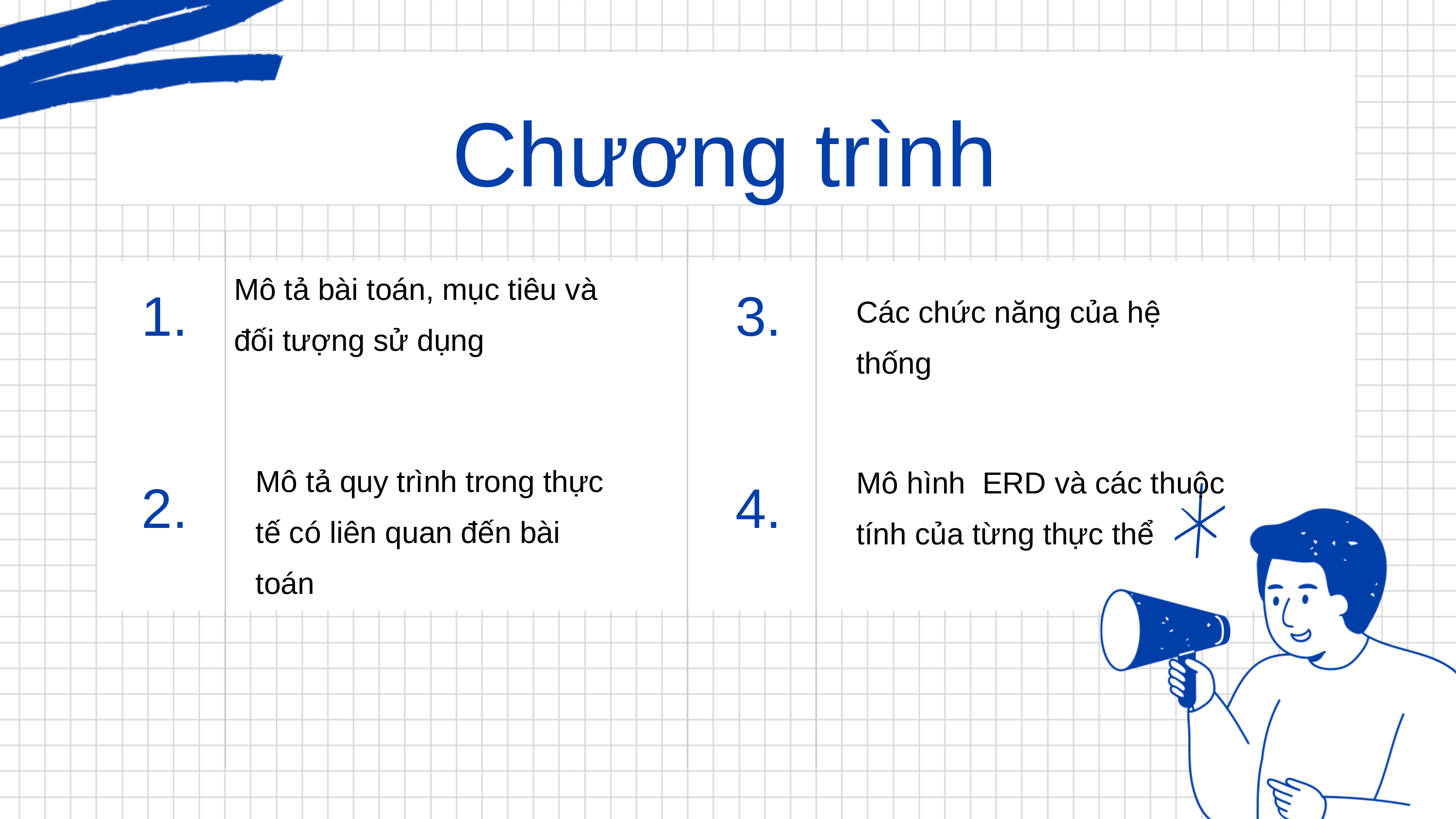

Chương trình
Mô tả bài toán, mục tiêu và đối tượng sử dụng

1.
3.
Các chức năng của hệ thống

Mô tả quy trình trong thực tế có liên quan đến bài toán
Mô hình  ERD và các thuộc tính của từng thực thể
2.
4.